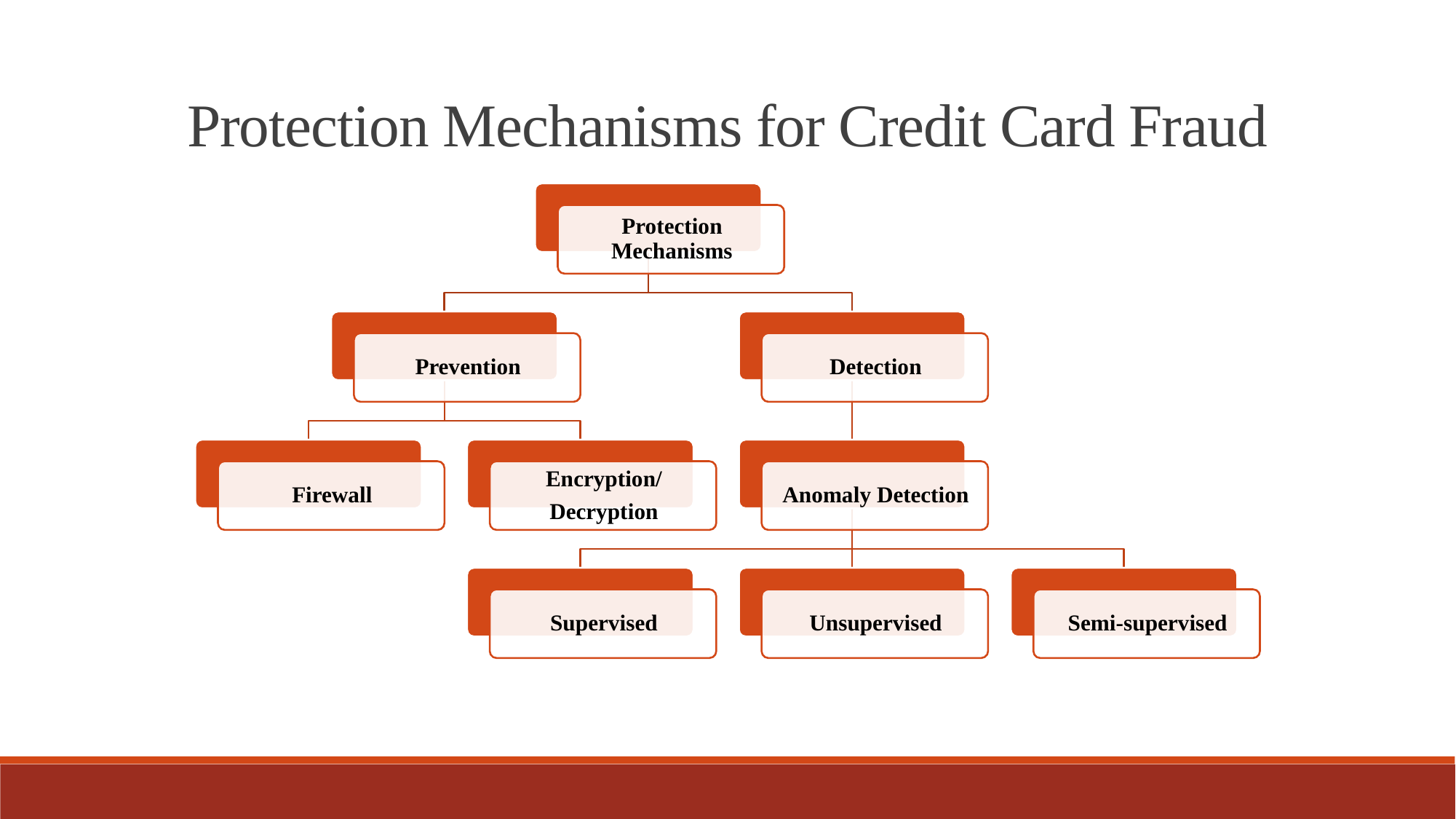

Protection Mechanisms for Credit Card Fraud
Protection Mechanisms
Prevention
Firewall
Encryption/
Decryption
Detection
Anomaly Detection
Supervised
Unsupervised
Semi-supervised